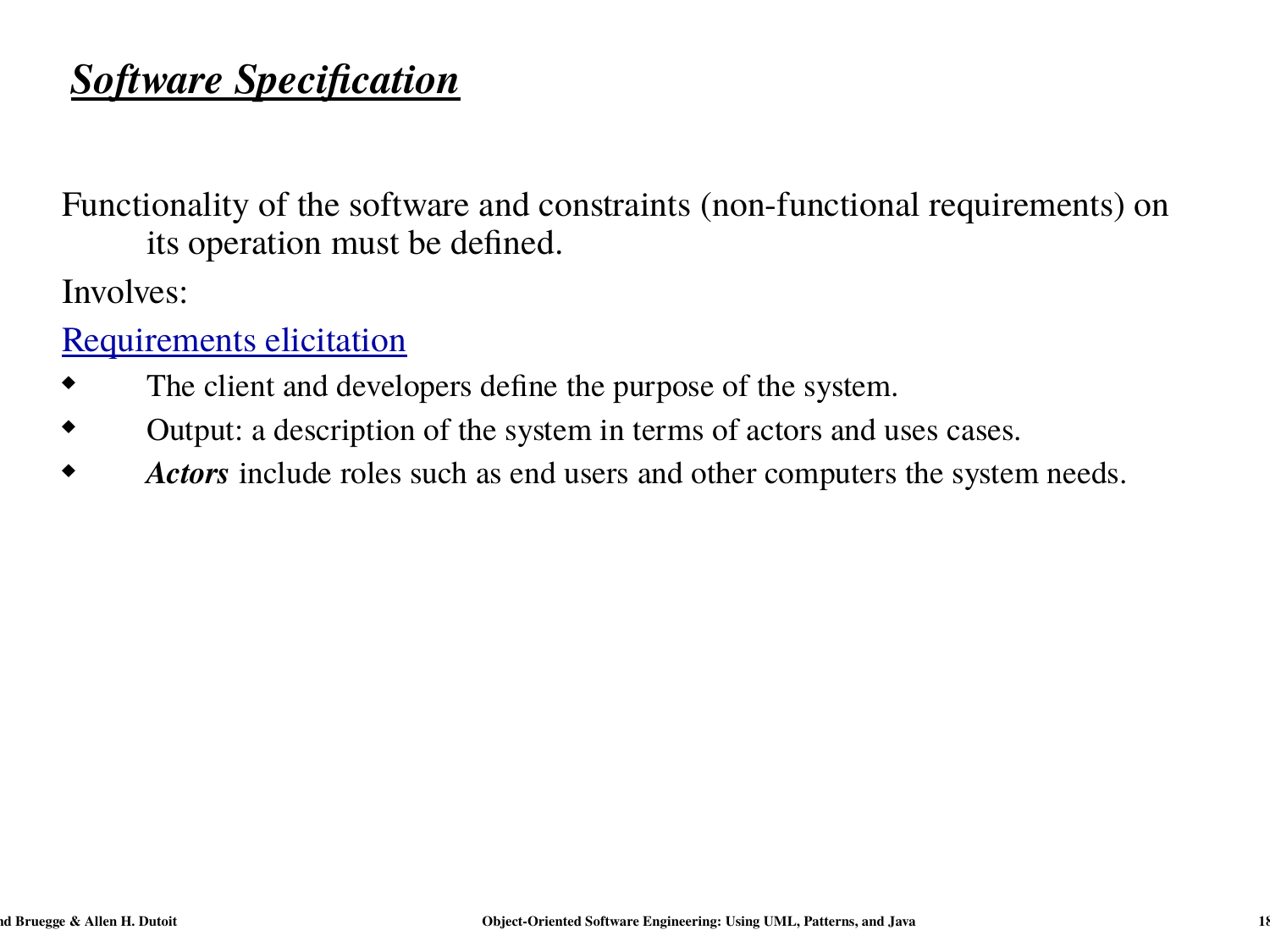

# Software Specification
Functionality of the software and constraints (non-functional requirements) on its operation must be defined.
Involves:
Requirements elicitation
The client and developers define the purpose of the system.
Output: a description of the system in terms of actors and uses cases.
Actors include roles such as end users and other computers the system needs.